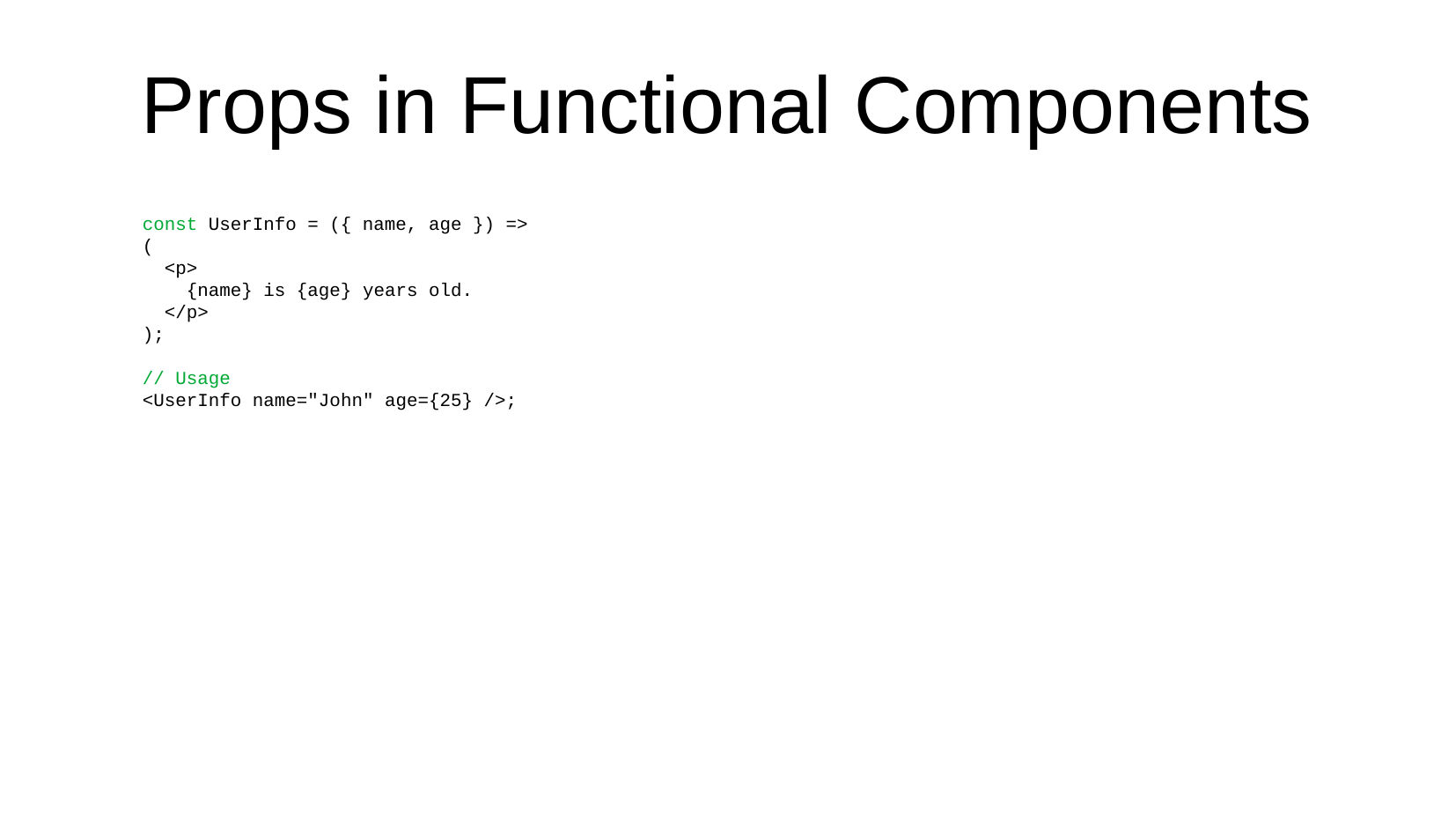

# Props in Functional Components
const UserInfo = ({ name, age }) => (
  <p>
    {name} is {age} years old.
  </p>
);

// Usage
<UserInfo name="John" age={25} />;